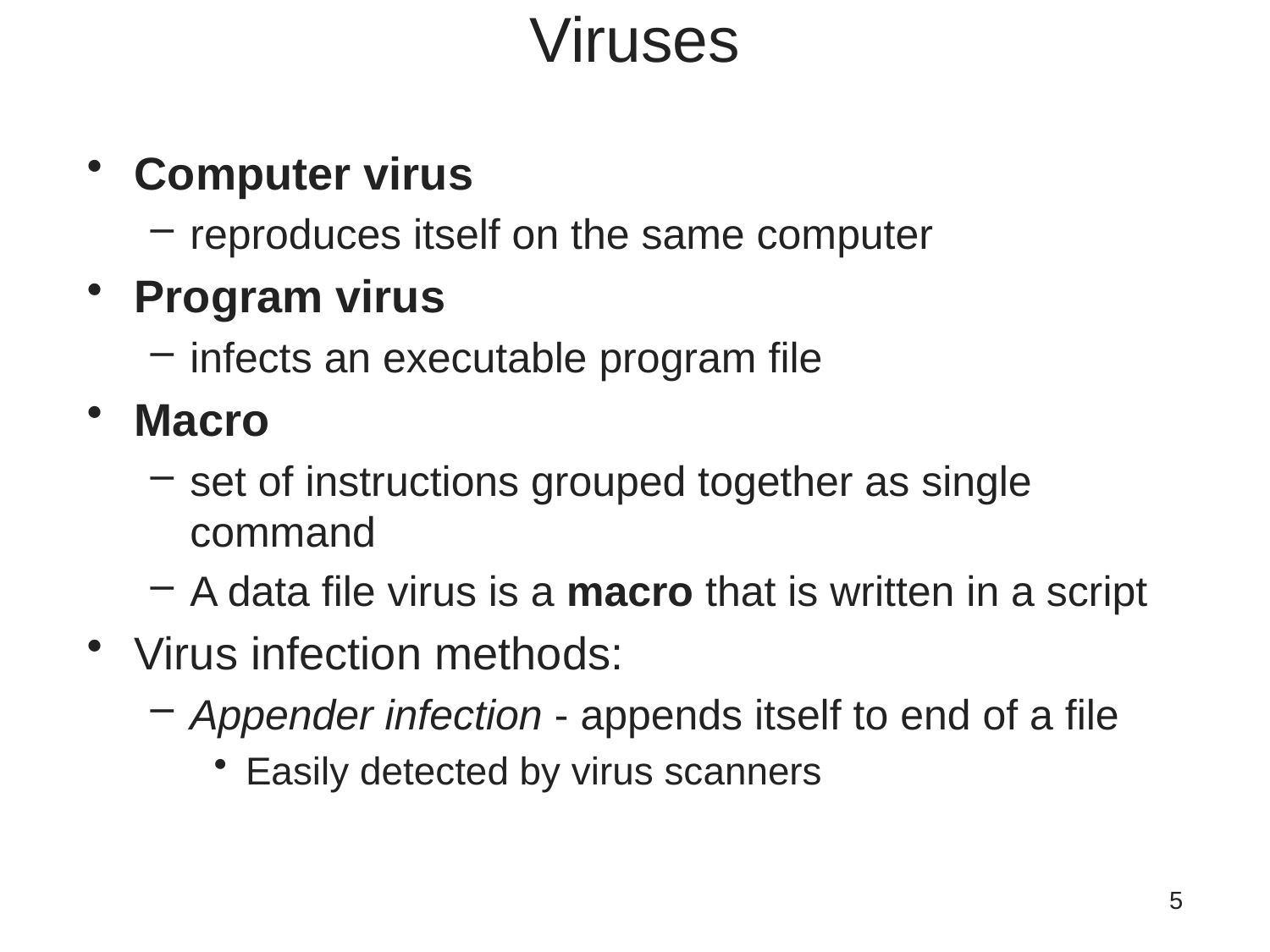

# Viruses
Computer virus
reproduces itself on the same computer
Program virus
infects an executable program file
Macro
set of instructions grouped together as single command
A data file virus is a macro that is written in a script
Virus infection methods:
Appender infection - appends itself to end of a file
Easily detected by virus scanners
5